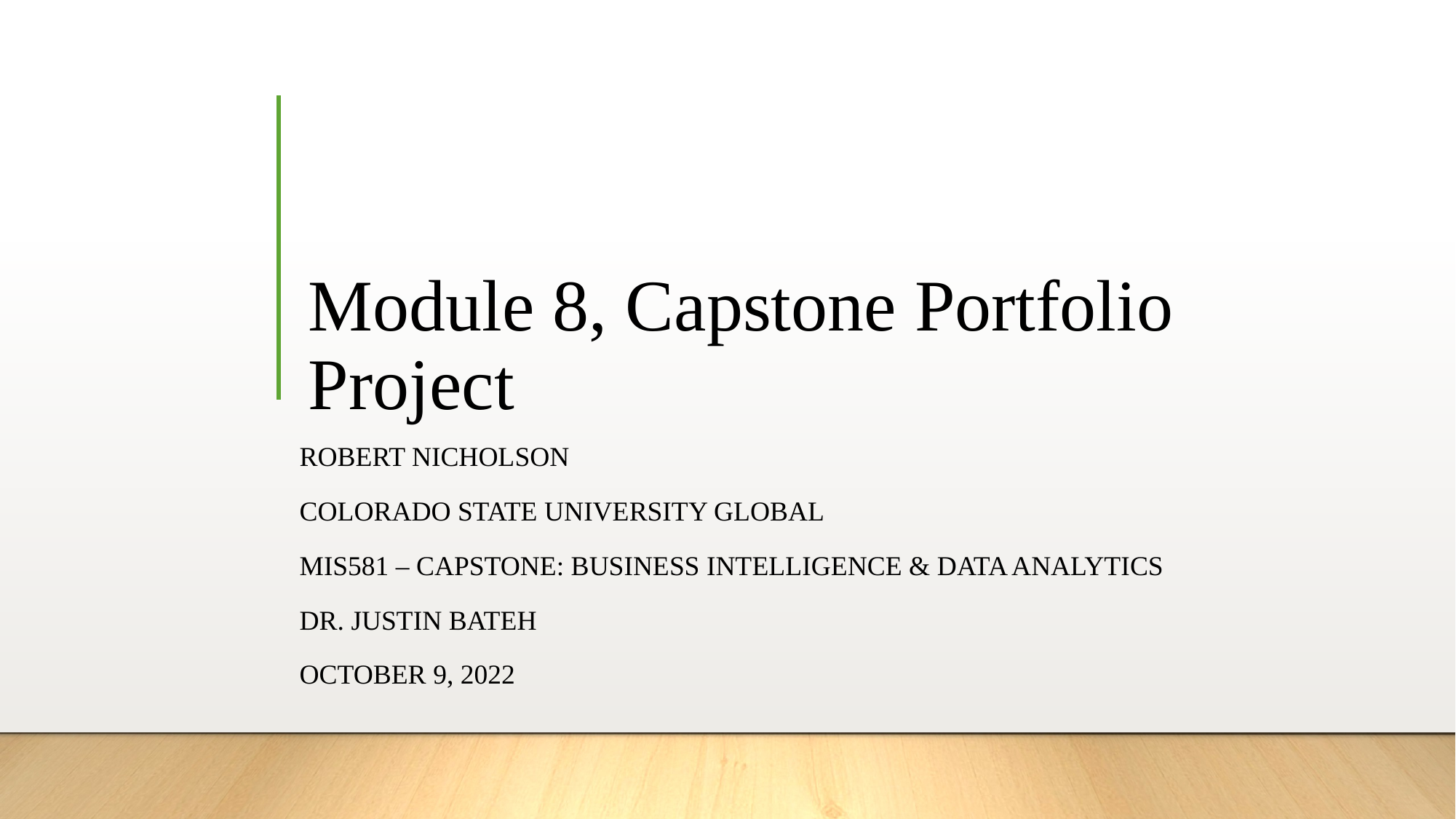

# Module 8, Capstone Portfolio Project
Robert nicholson
Colorado State University Global
MIS581 – capstone: business intelligence & data analytics
Dr. Justin Bateh
October 9, 2022